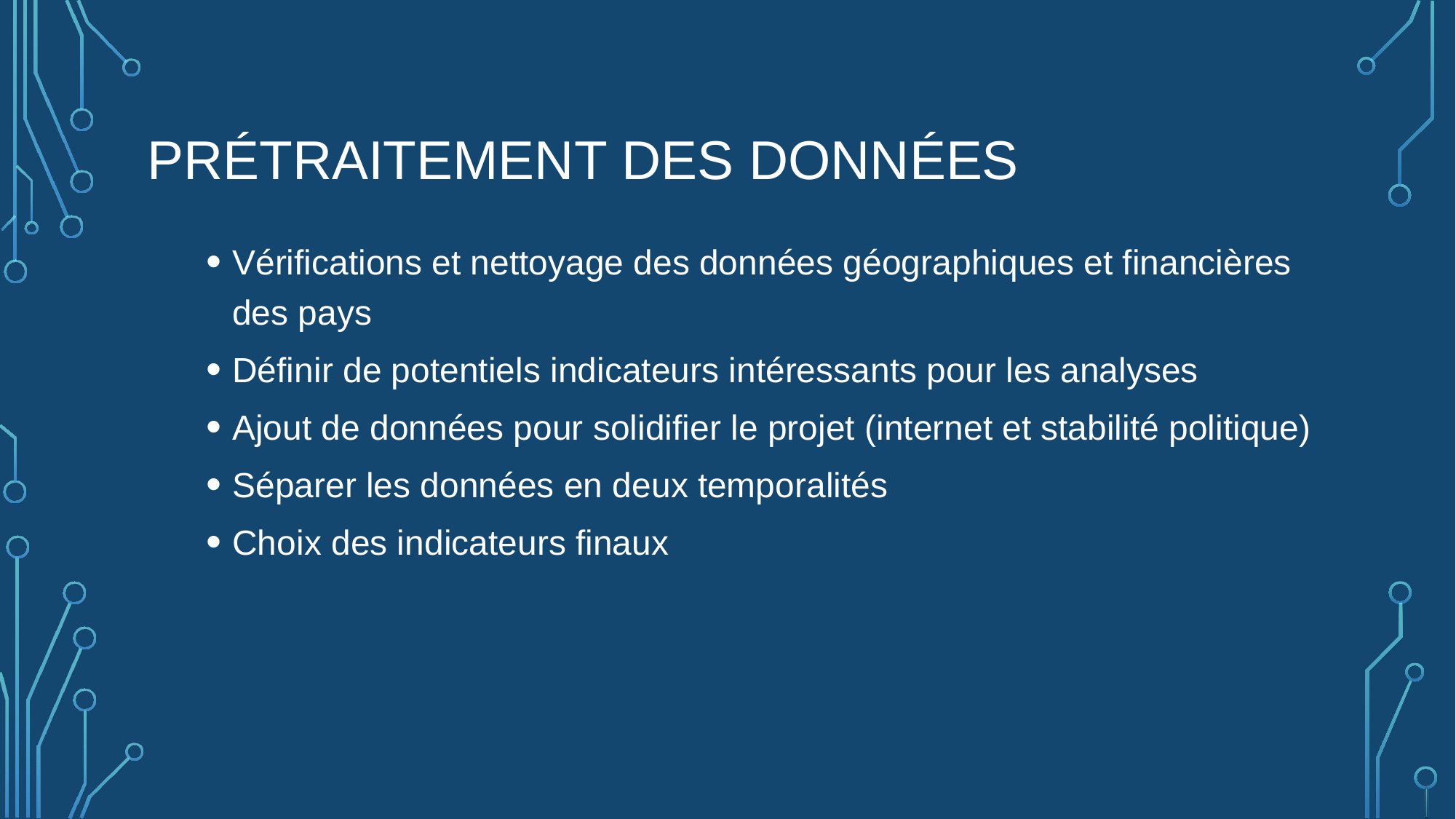

# Prétraitement des données
Vérifications et nettoyage des données géographiques et financières des pays
Définir de potentiels indicateurs intéressants pour les analyses
Ajout de données pour solidifier le projet (internet et stabilité politique)
Séparer les données en deux temporalités
Choix des indicateurs finaux